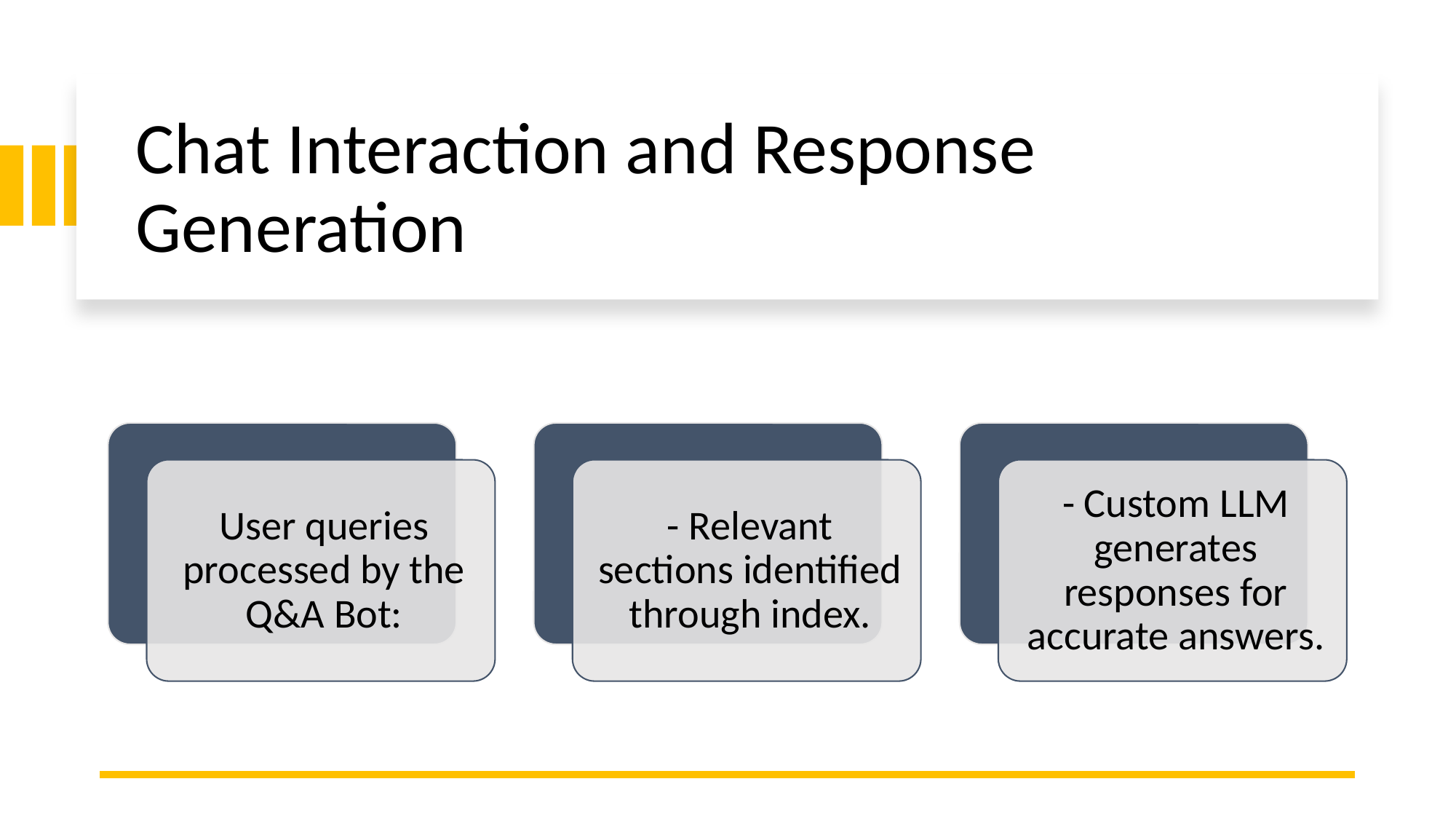

# Chat Interaction and Response Generation

User queries processed by the Q&A Bot:
- Relevant sections identified through index.
- Custom LLM generates responses for accurate answers.